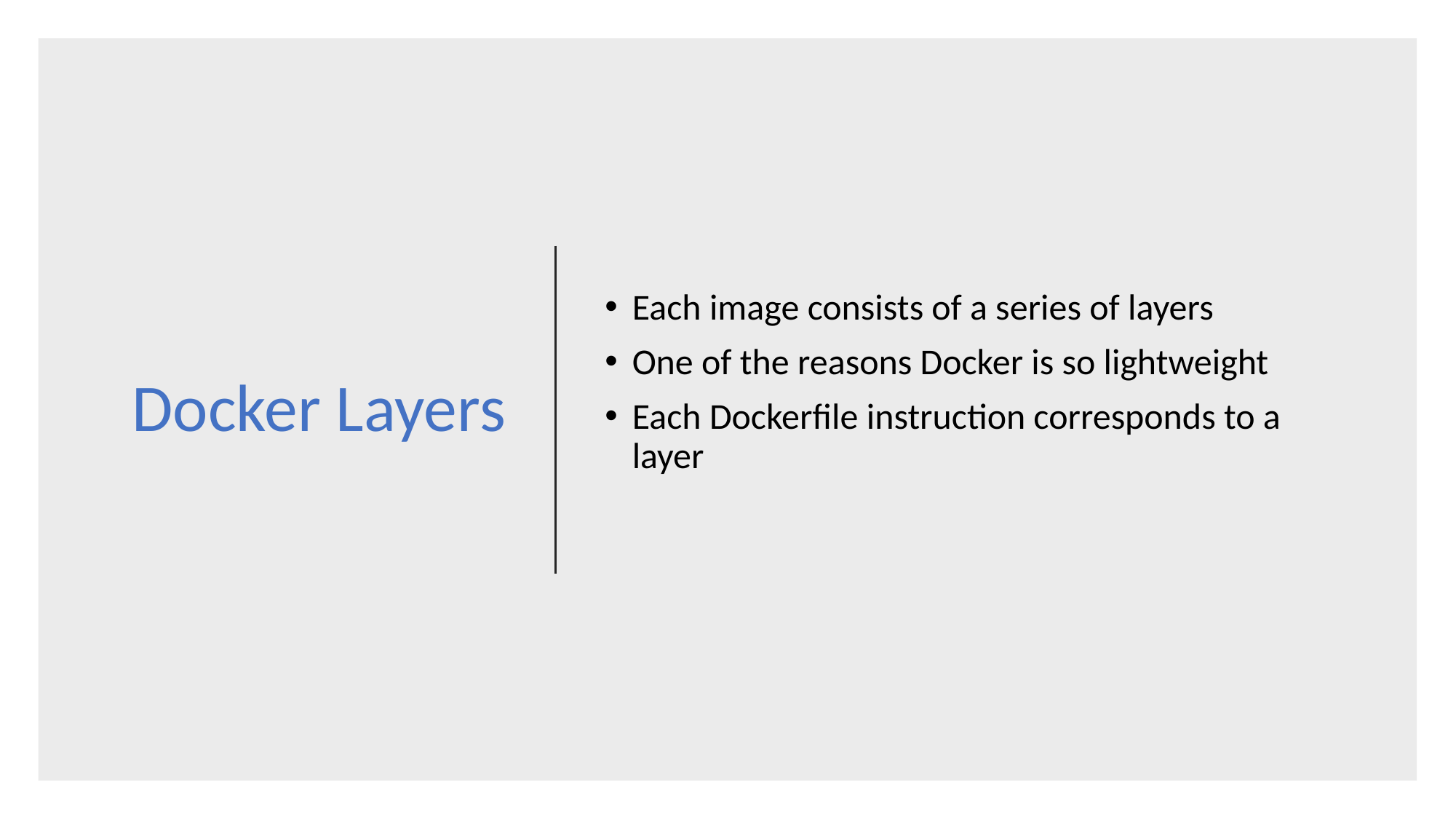

# Docker Layers
Each image consists of a series of layers
One of the reasons Docker is so lightweight
Each Dockerfile instruction corresponds to a layer